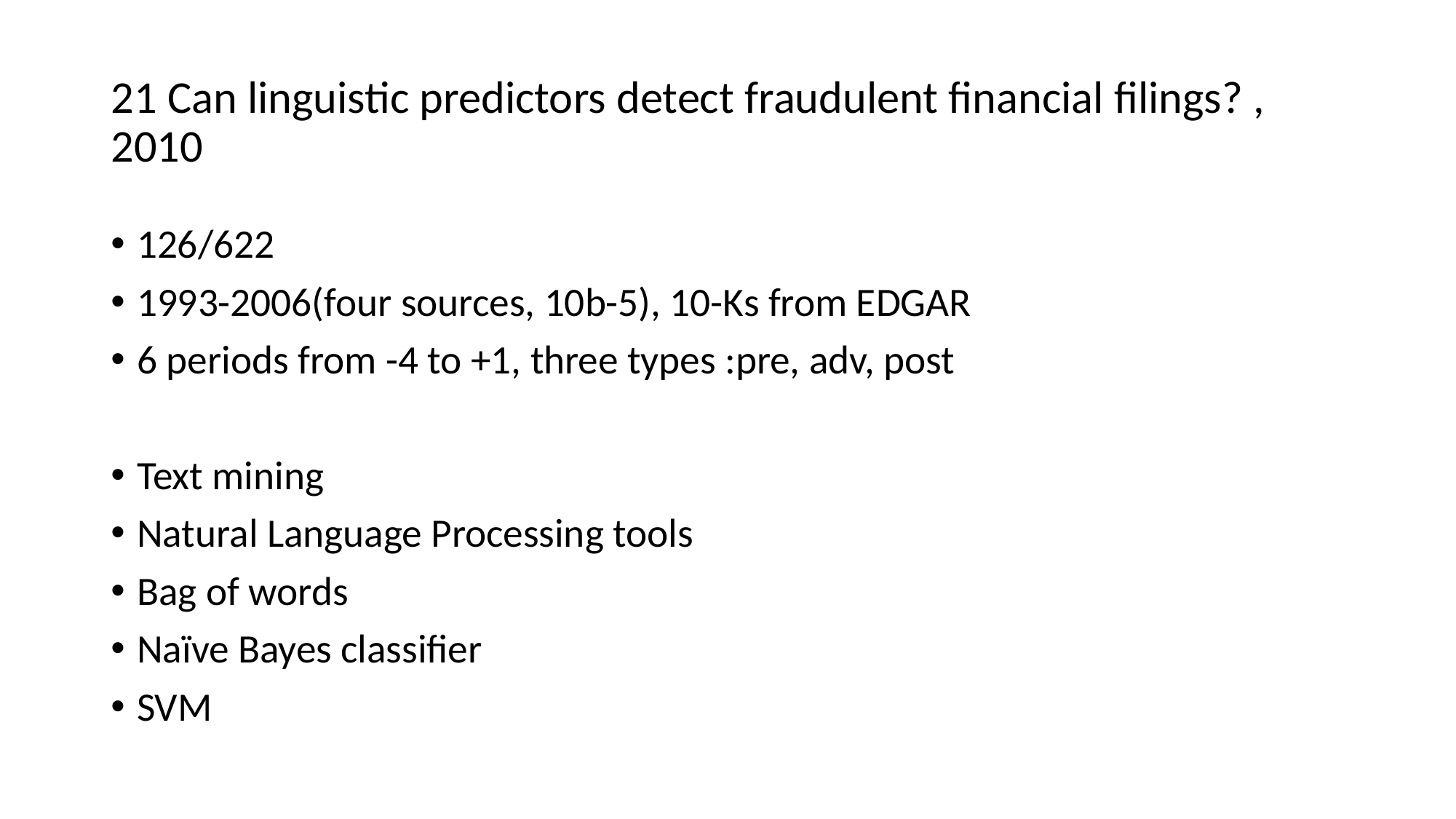

# 21 Can linguistic predictors detect fraudulent financial filings? , 2010
126/622
1993-2006(four sources, 10b-5), 10-Ks from EDGAR
6 periods from -4 to +1, three types :pre, adv, post

Text mining
Natural Language Processing tools
Bag of words
Naïve Bayes classifier
SVM